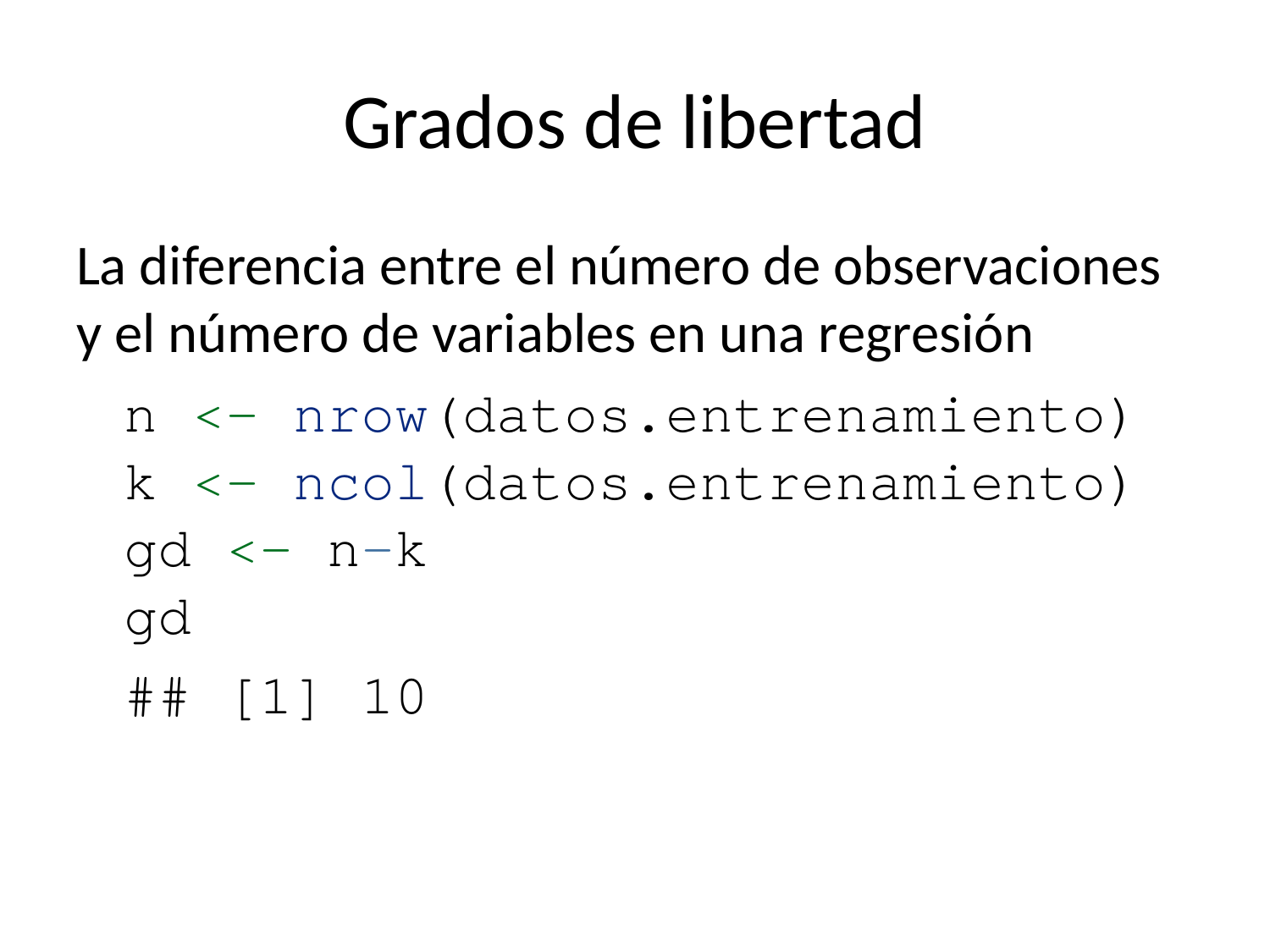

# Grados de libertad
La diferencia entre el número de observaciones y el número de variables en una regresión
n <- nrow(datos.entrenamiento)
k <- ncol(datos.entrenamiento)
gd <- n-k
gd
## [1] 10